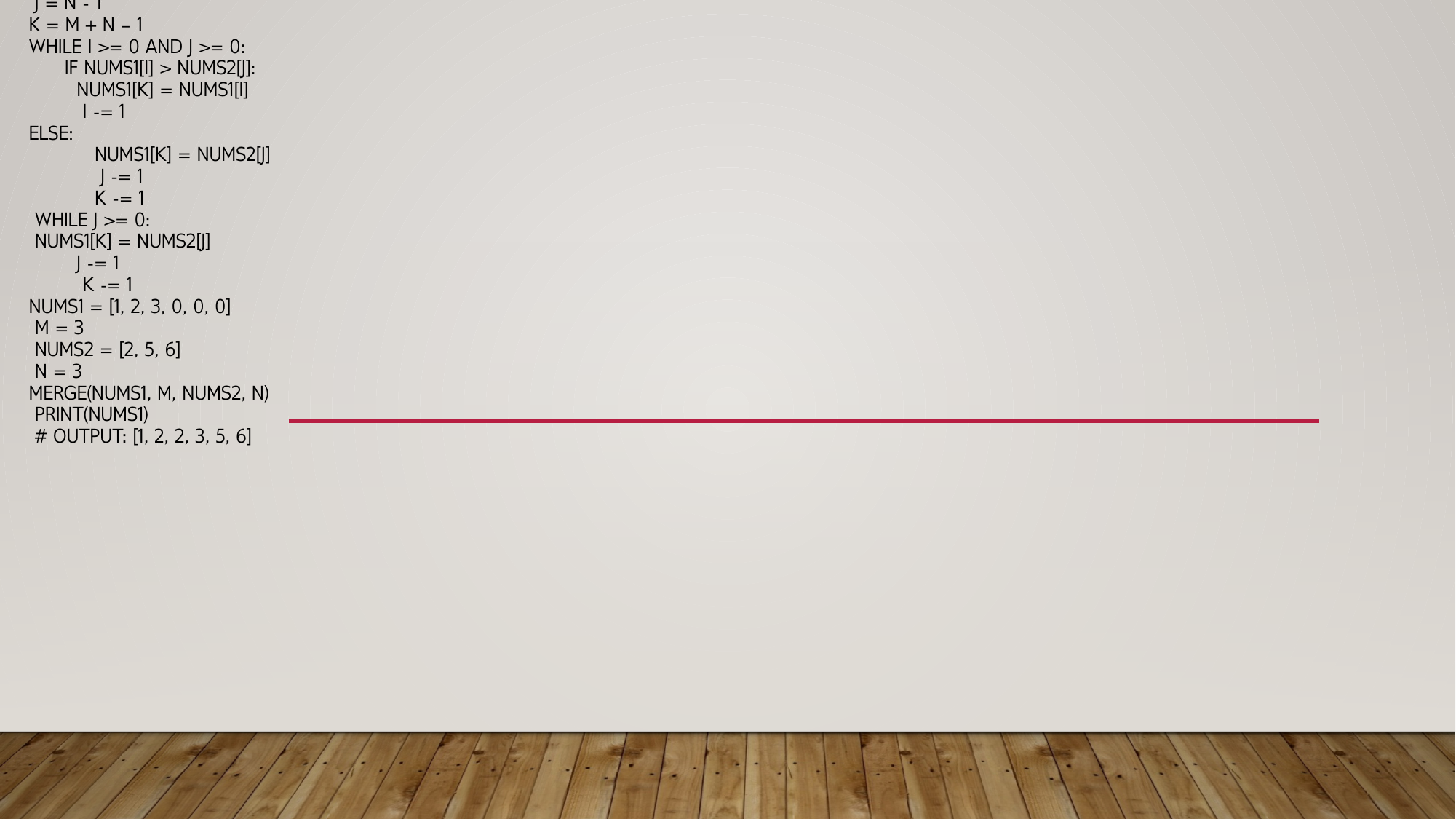

# def merge(nums1, m, nums2, n):: i = m – 1 j = n - 1 k = m + n – 1 while i >= 0 and j >= 0: if nums1[i] > nums2[j]: nums1[k] = nums1[i] i -= 1 else: nums1[k] = nums2[j] j -= 1 k -= 1 while j >= 0: nums1[k] = nums2[j] j -= 1 k -= 1 nums1 = [1, 2, 3, 0, 0, 0] m = 3 nums2 = [2, 5, 6] n = 3 merge(nums1, m, nums2, n) print(nums1) # Output: [1, 2, 2, 3, 5, 6]